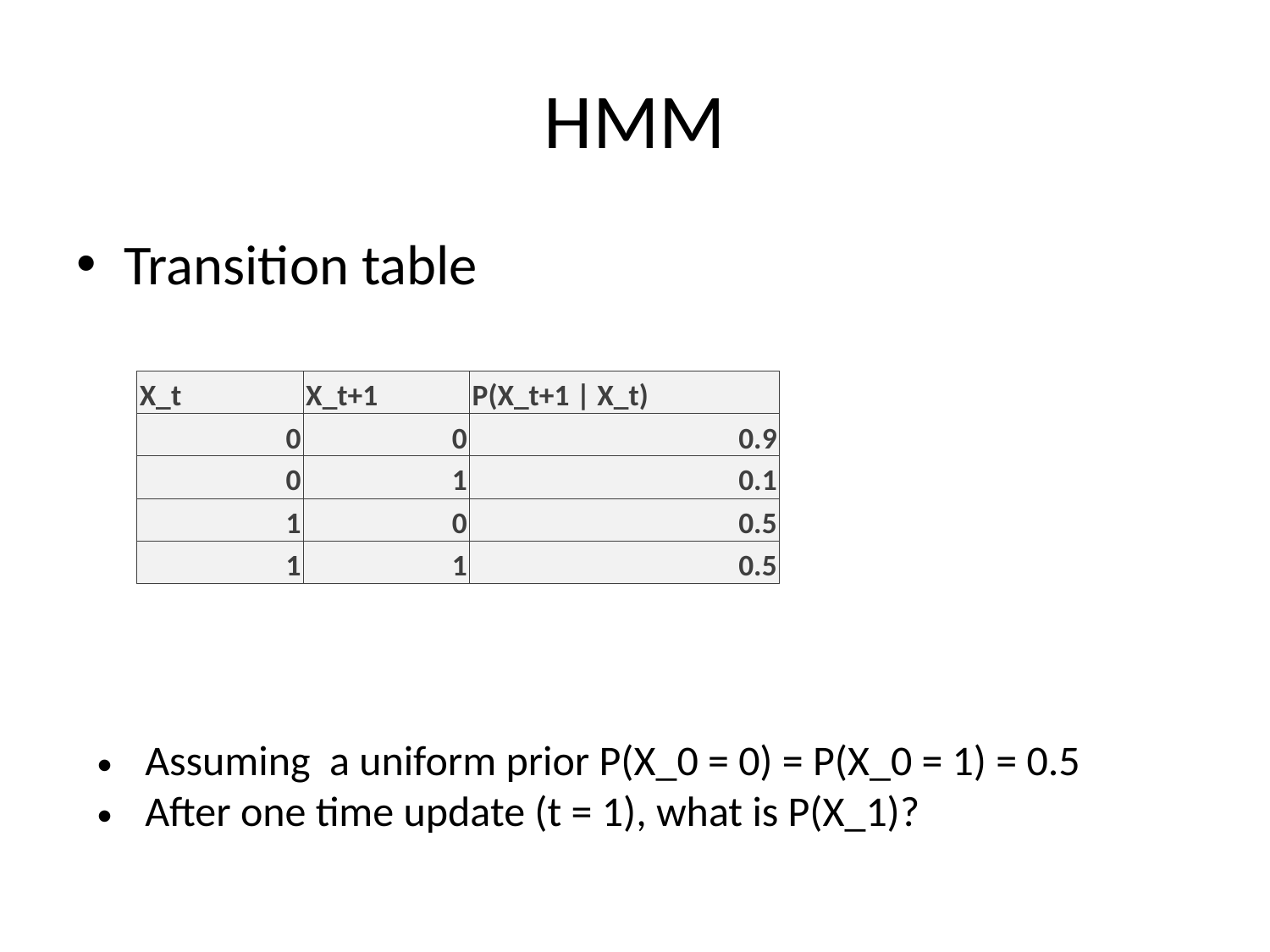

# HMM
Transition table
| X\_t | X\_t+1 | P(X\_t+1 | X\_t) |
| --- | --- | --- |
| 0 | 0 | 0.9 |
| 0 | 1 | 0.1 |
| 1 | 0 | 0.5 |
| 1 | 1 | 0.5 |
Assuming  a uniform prior P(X_0 = 0) = P(X_0 = 1) = 0.5
After one time update (t = 1), what is P(X_1)?